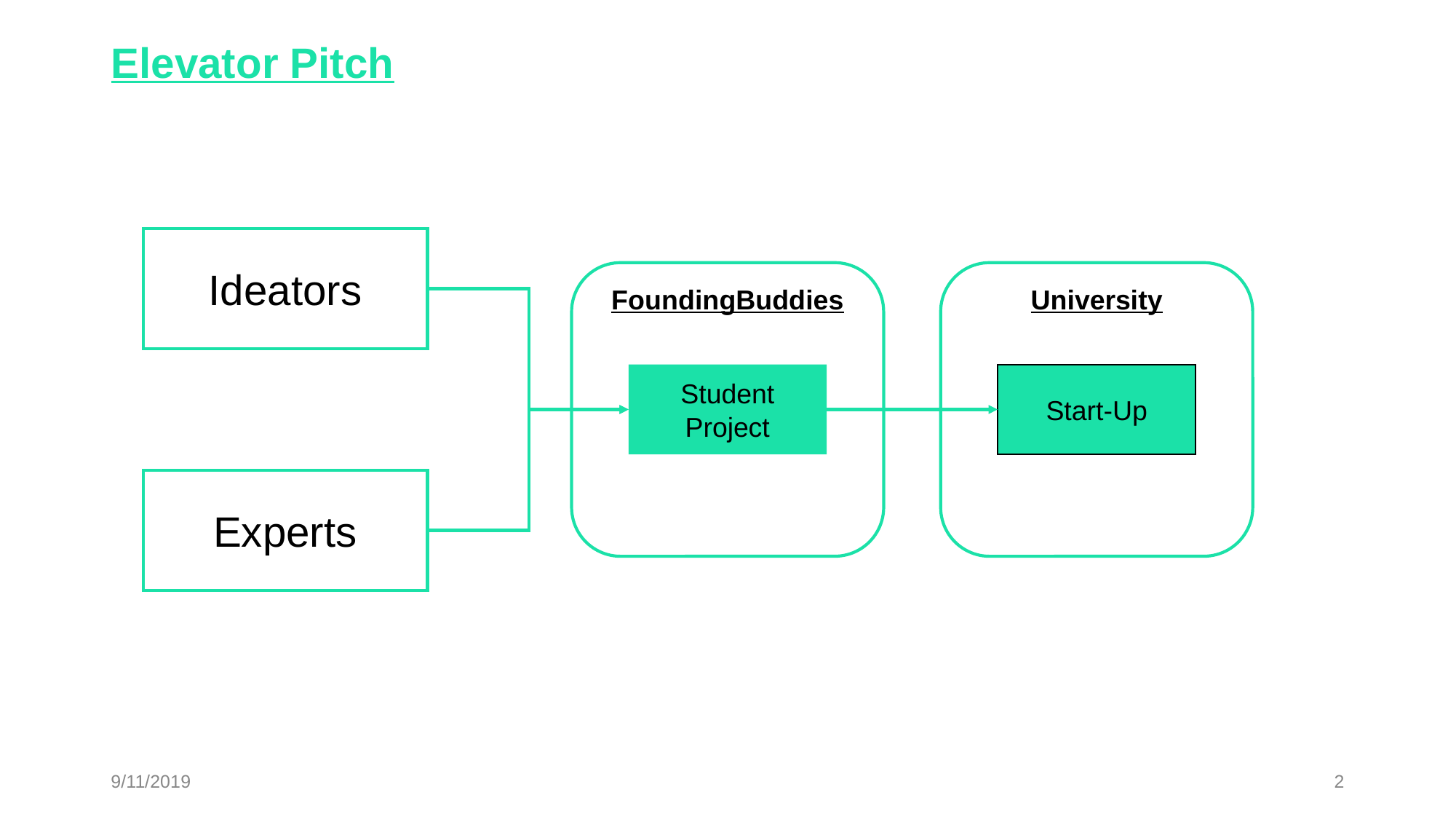

Elevator Pitch
Ideators
FoundingBuddies
University
Student Project
Start-Up
Experts
9/11/2019
2